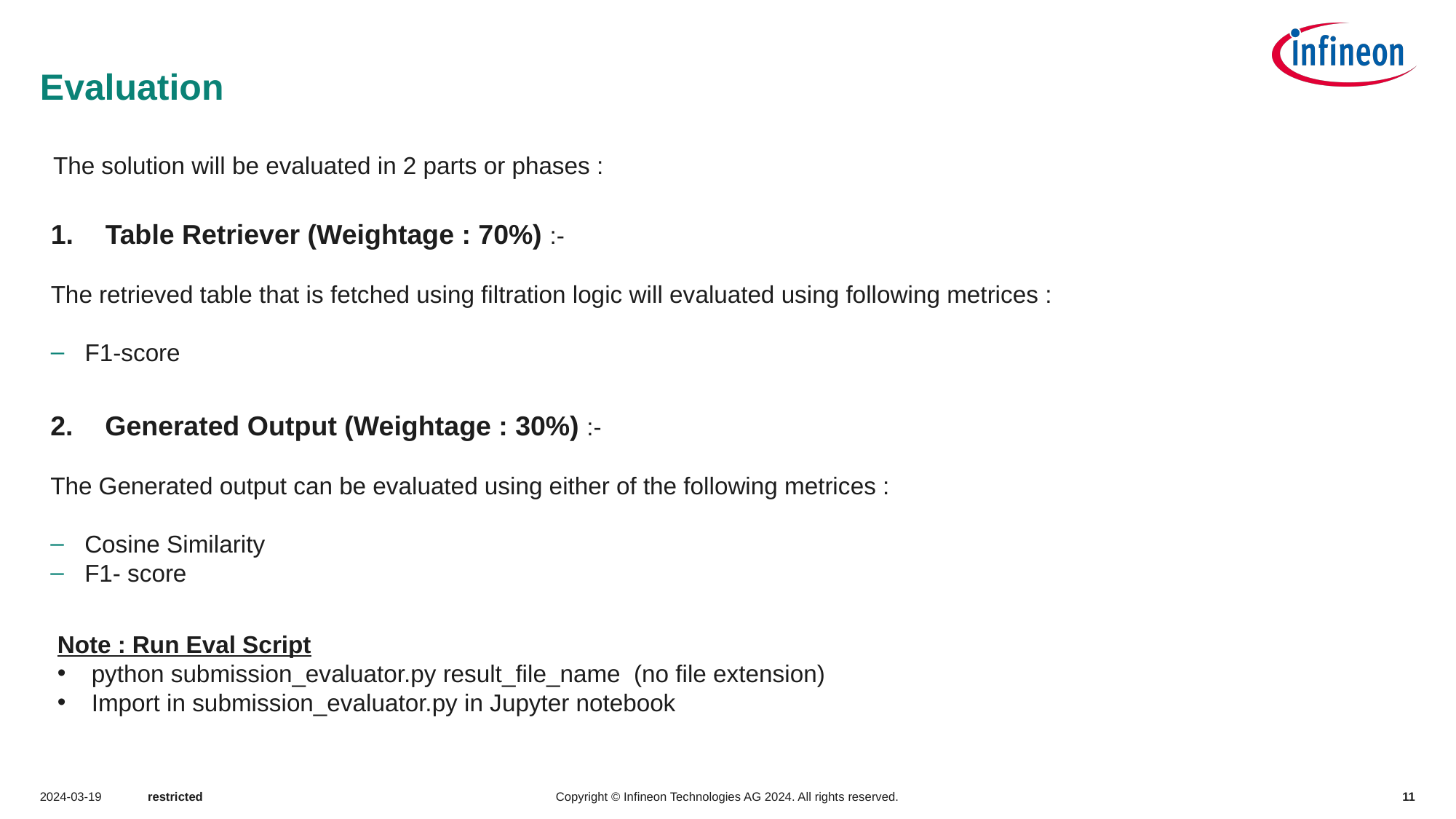

# Evaluation
The solution will be evaluated in 2 parts or phases :
Table Retriever (Weightage : 70%) :-

The retrieved table that is fetched using filtration logic will evaluated using following metrices :

F1-score
Generated Output (Weightage : 30%) :-

The Generated output can be evaluated using either of the following metrices :

Cosine Similarity
F1- score
Note : Run Eval Script
python submission_evaluator.py result_file_name  (no file extension)
Import in submission_evaluator.py in Jupyter notebook